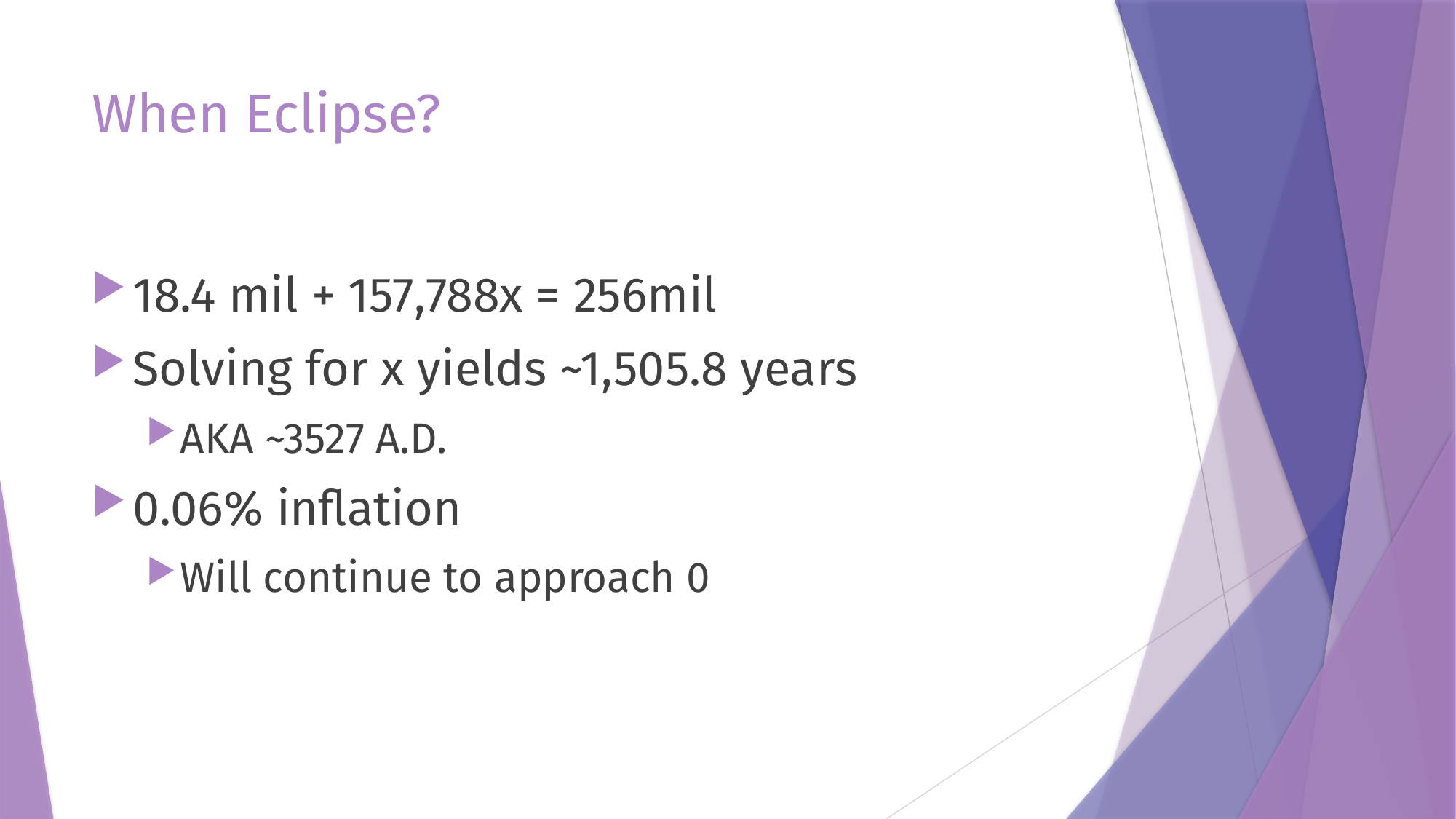

# When Eclipse?
18.4 mil + 157,788x = 256mil
Solving for x yields ~1,505.8 years
AKA ~3527 A.D.
0.06% inflation
Will continue to approach 0